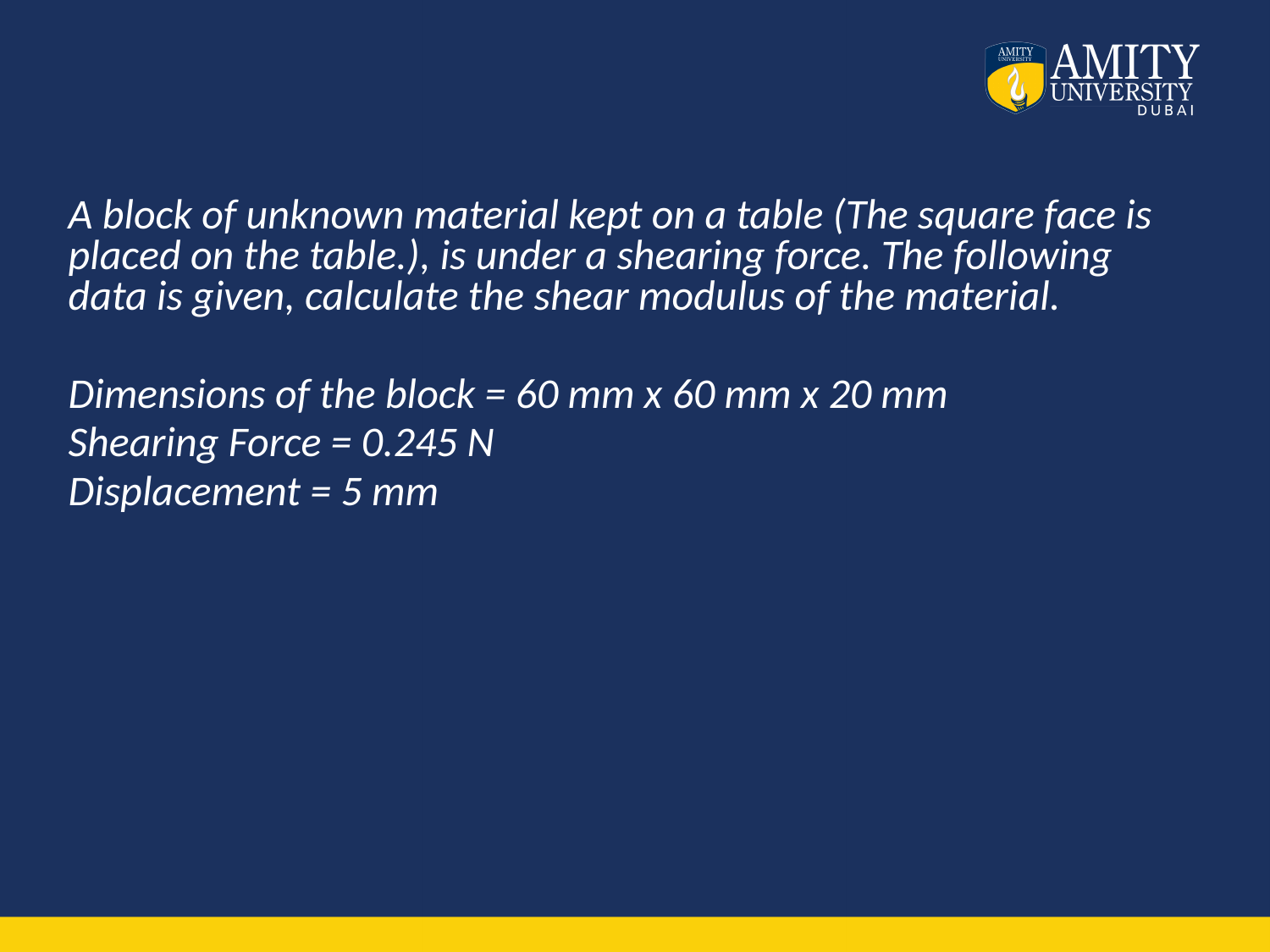

#
A block of unknown material kept on a table (The square face is placed on the table.), is under a shearing force. The following data is given, calculate the shear modulus of the material.

Dimensions of the block = 60 mm x 60 mm x 20 mm
Shearing Force = 0.245 N
Displacement = 5 mm